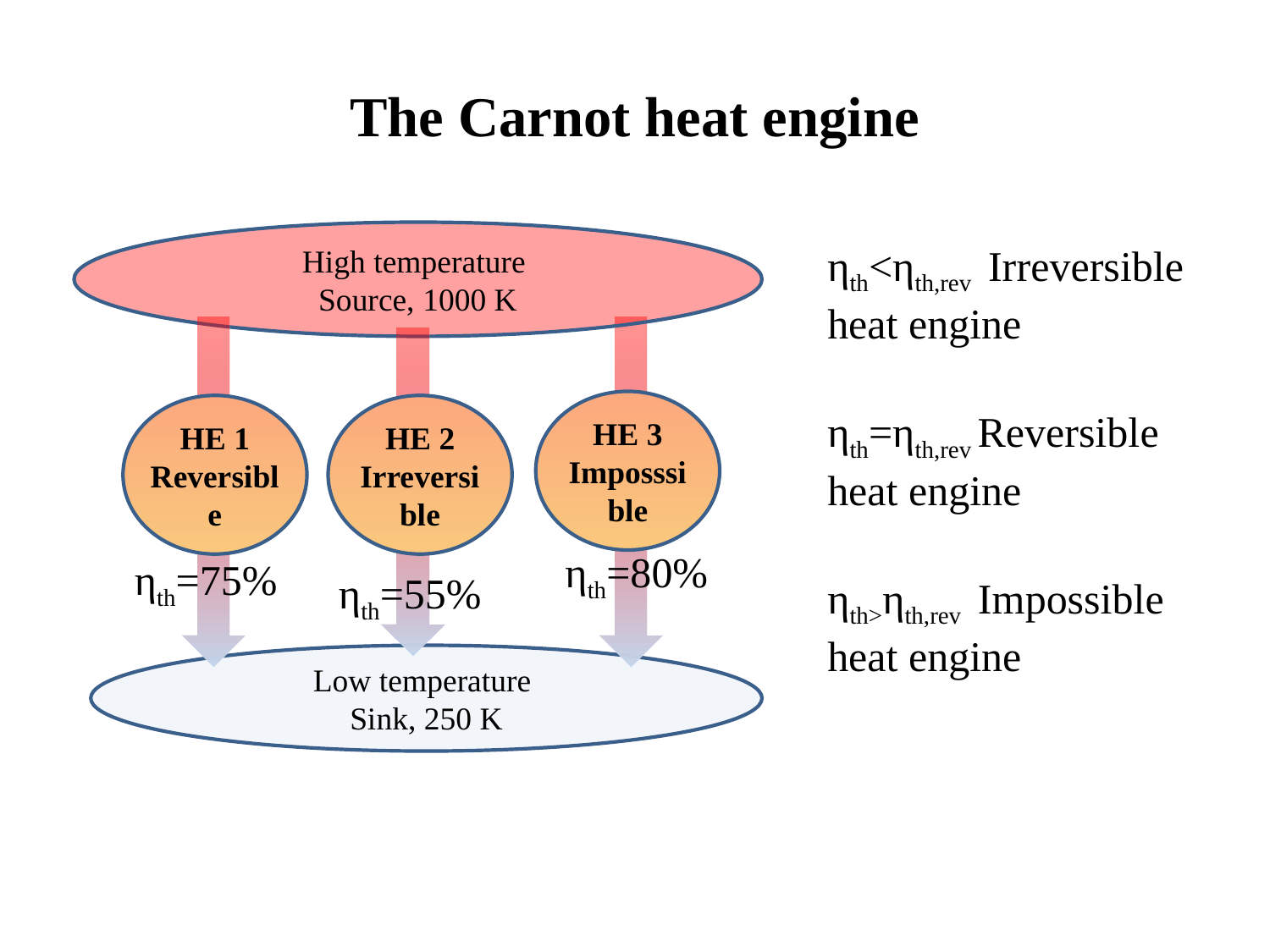

The Carnot heat engine
High temperature
Source, 1000 K
ηth<ηth,rev  Irreversible heat engine

ηth=ηth,rev Reversible heat engine

ηth>ηth,rev  Impossible heat engine

HE 3
Imposssible
HE 1
Reversible
HE 2
Irreversible
ηth=80%
ηth=75%
ηth=55%
Low temperature
Sink, 250 K